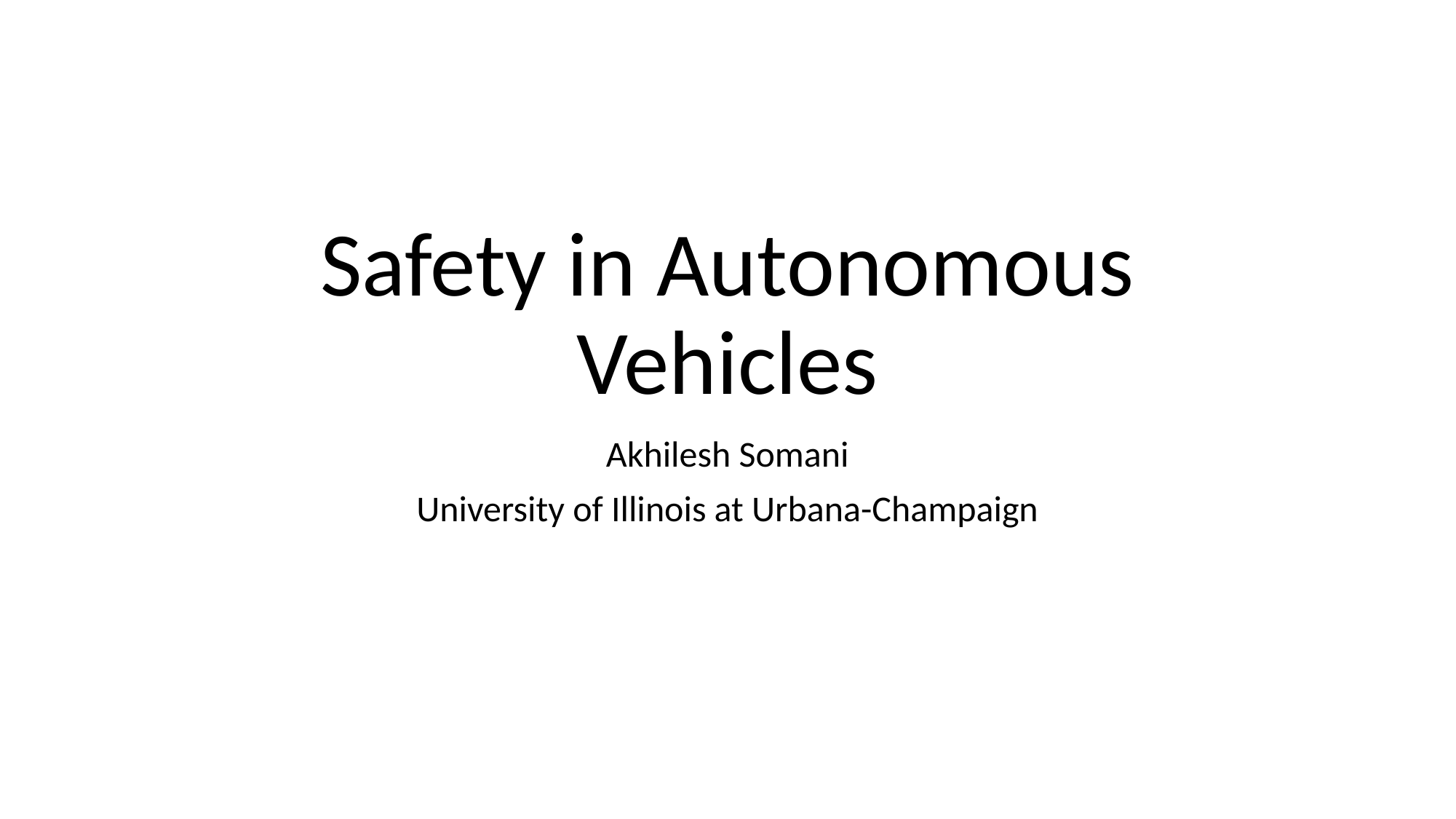

# Safety in Autonomous Vehicles
Akhilesh Somani
University of Illinois at Urbana-Champaign